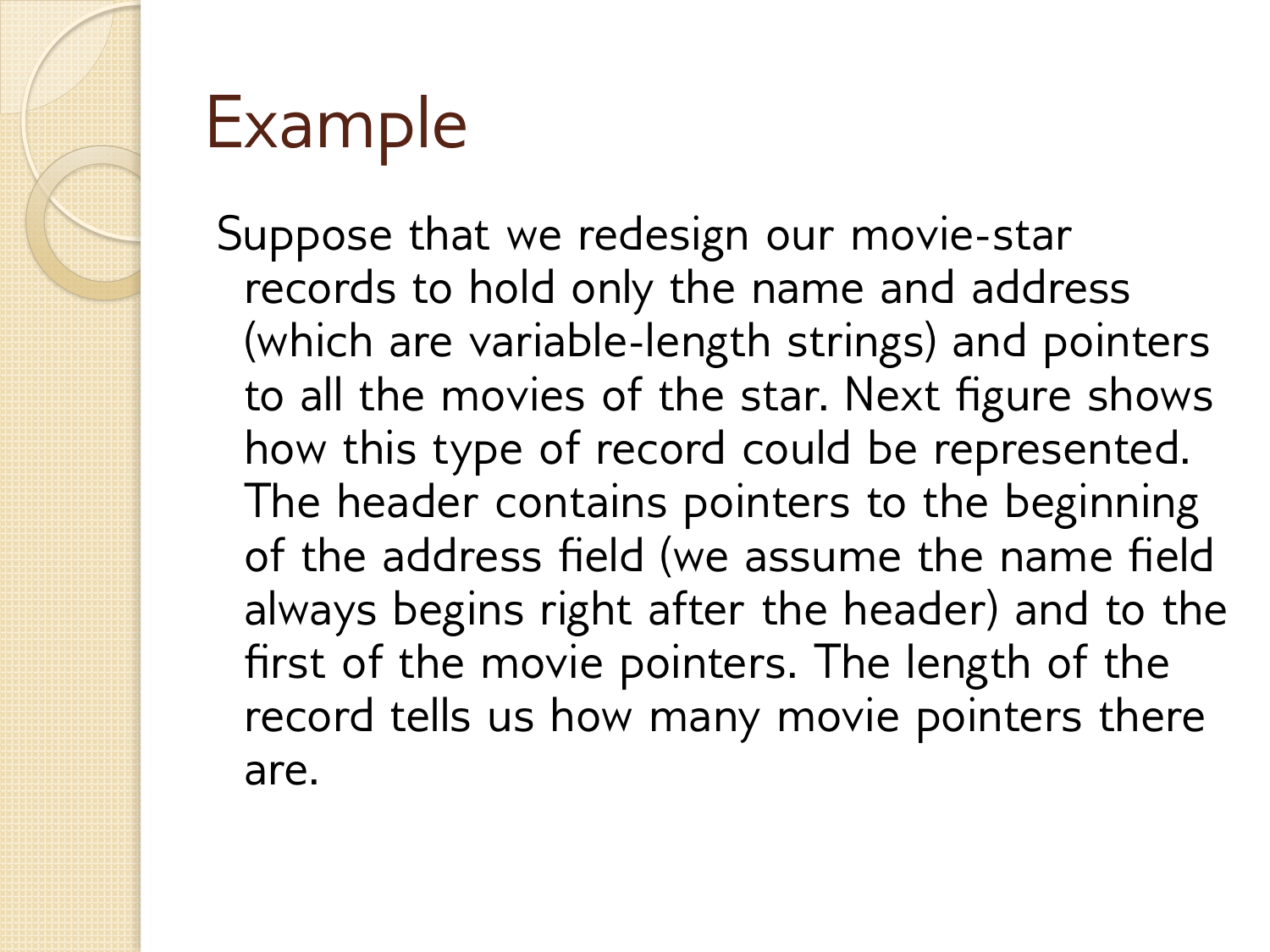

# Example
Suppose that we redesign our movie-star records to hold only the name and address (which are variable-length strings) and pointers to all the movies of the star. Next figure shows how this type of record could be represented. The header contains pointers to the beginning of the address field (we assume the name field always begins right after the header) and to the first of the movie pointers. The length of the record tells us how many movie pointers there are.